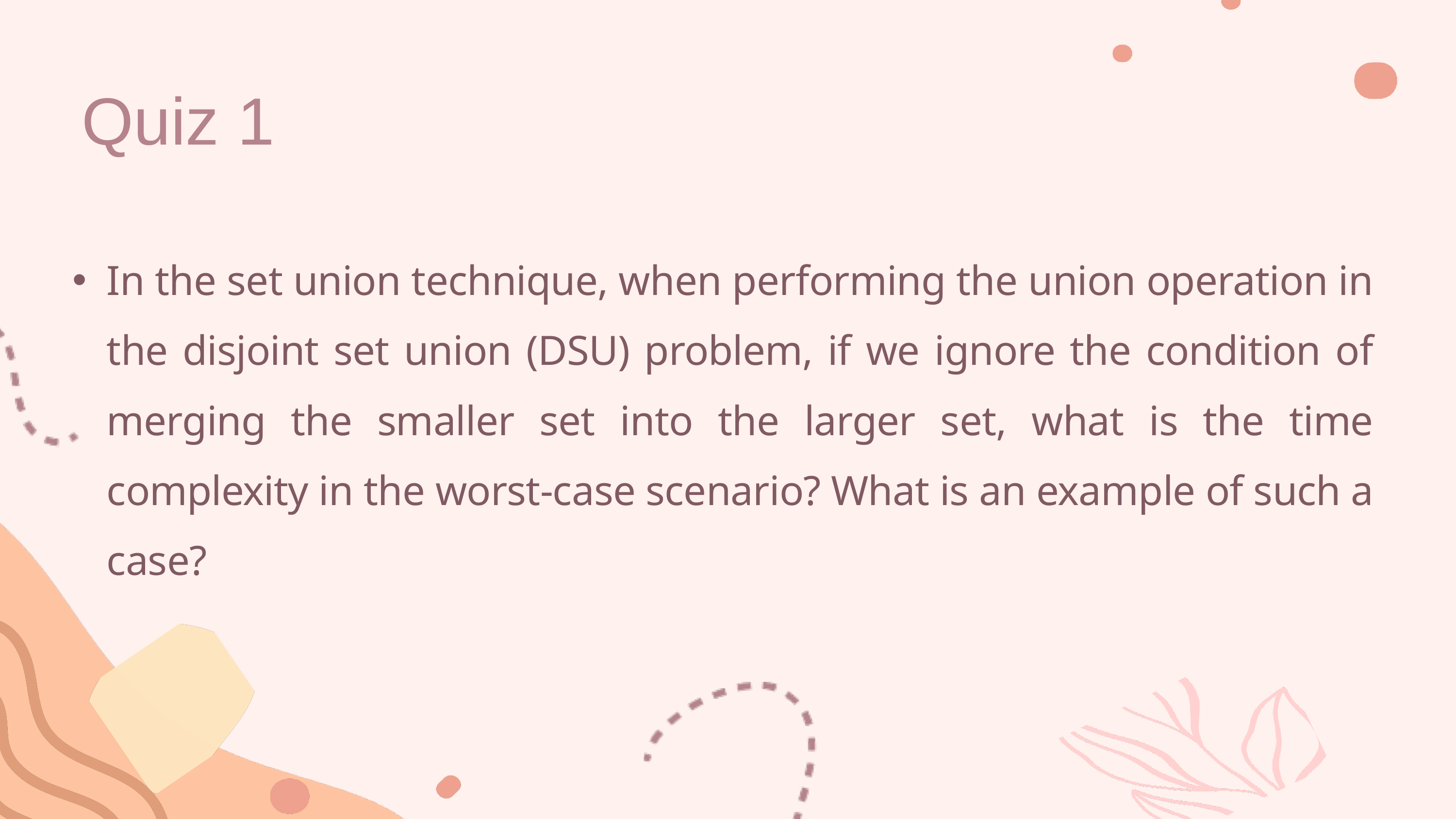

Quiz 1

In the set union technique, when performing the union operation in the disjoint set union (DSU) problem, if we ignore the condition of merging the smaller set into the larger set, what is the time complexity in the worst-case scenario? What is an example of such a case?